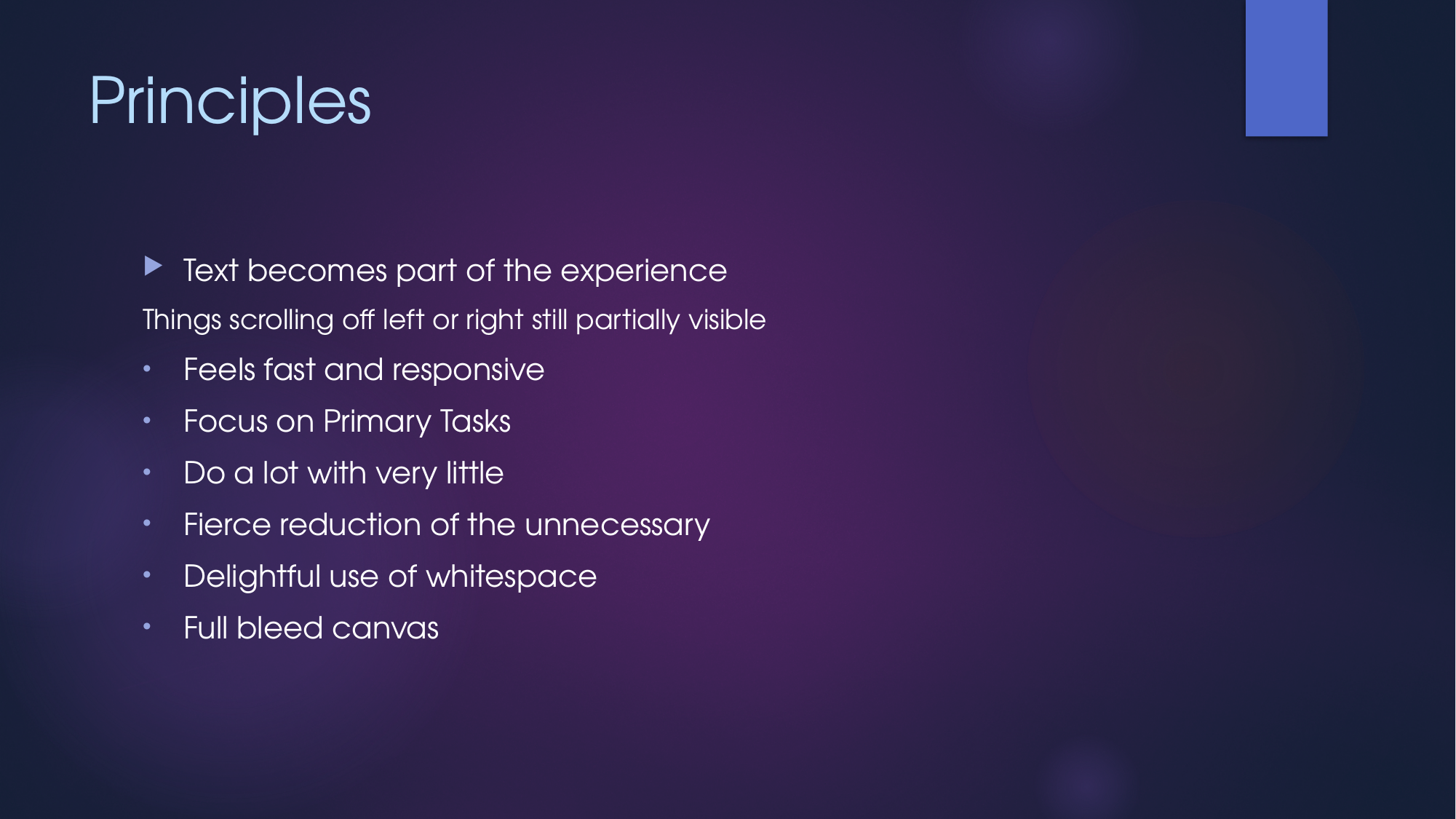

# Principles
Text becomes part of the experience
Things scrolling off left or right still partially visible
Feels fast and responsive
Focus on Primary Tasks
Do a lot with very little
Fierce reduction of the unnecessary
Delightful use of whitespace
Full bleed canvas